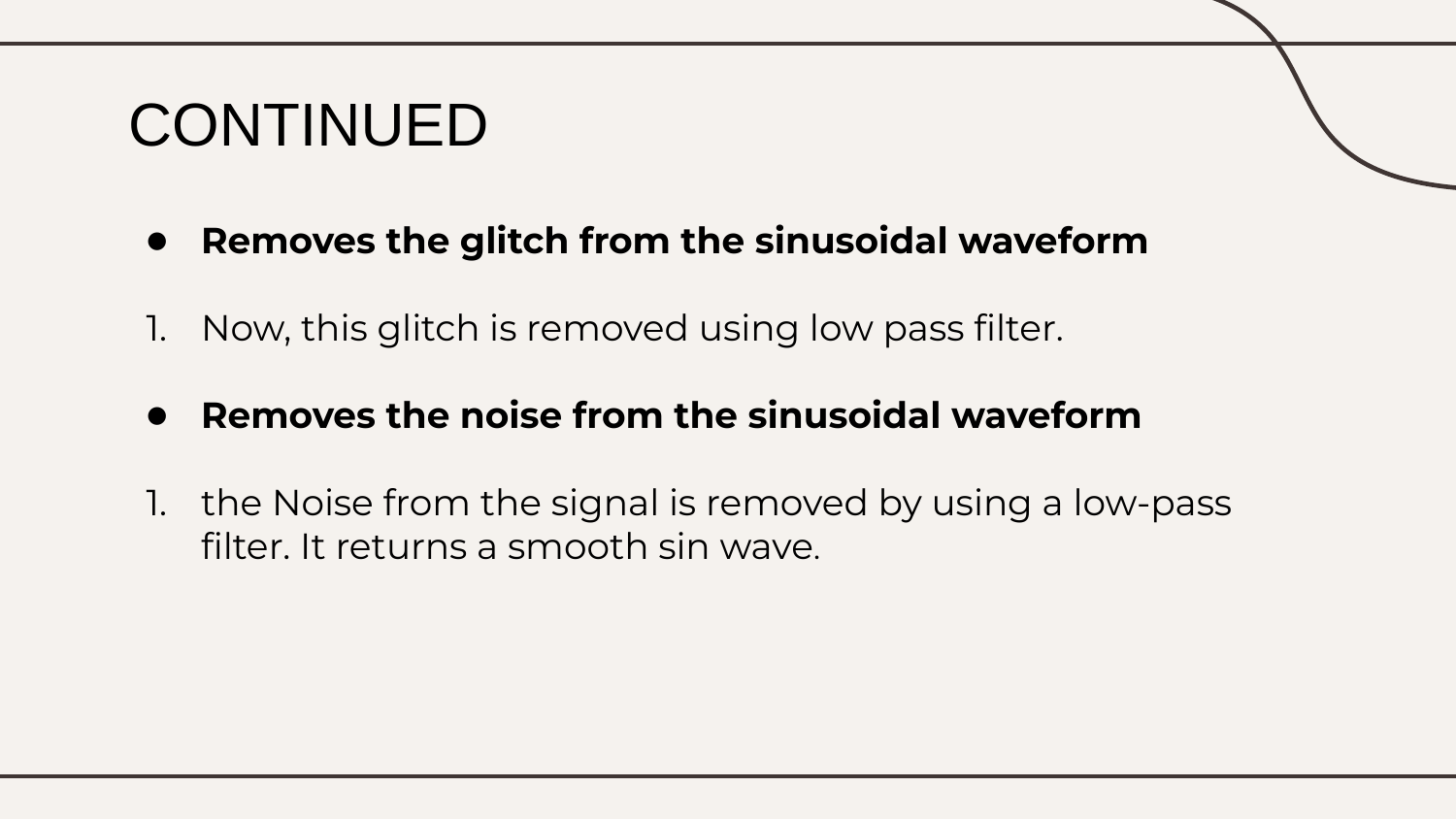

# CONTINUED
Removes the glitch from the sinusoidal waveform

Now, this glitch is removed using low pass filter.

Removes the noise from the sinusoidal waveform

the Noise from the signal is removed by using a low-pass filter. It returns a smooth sin wave.